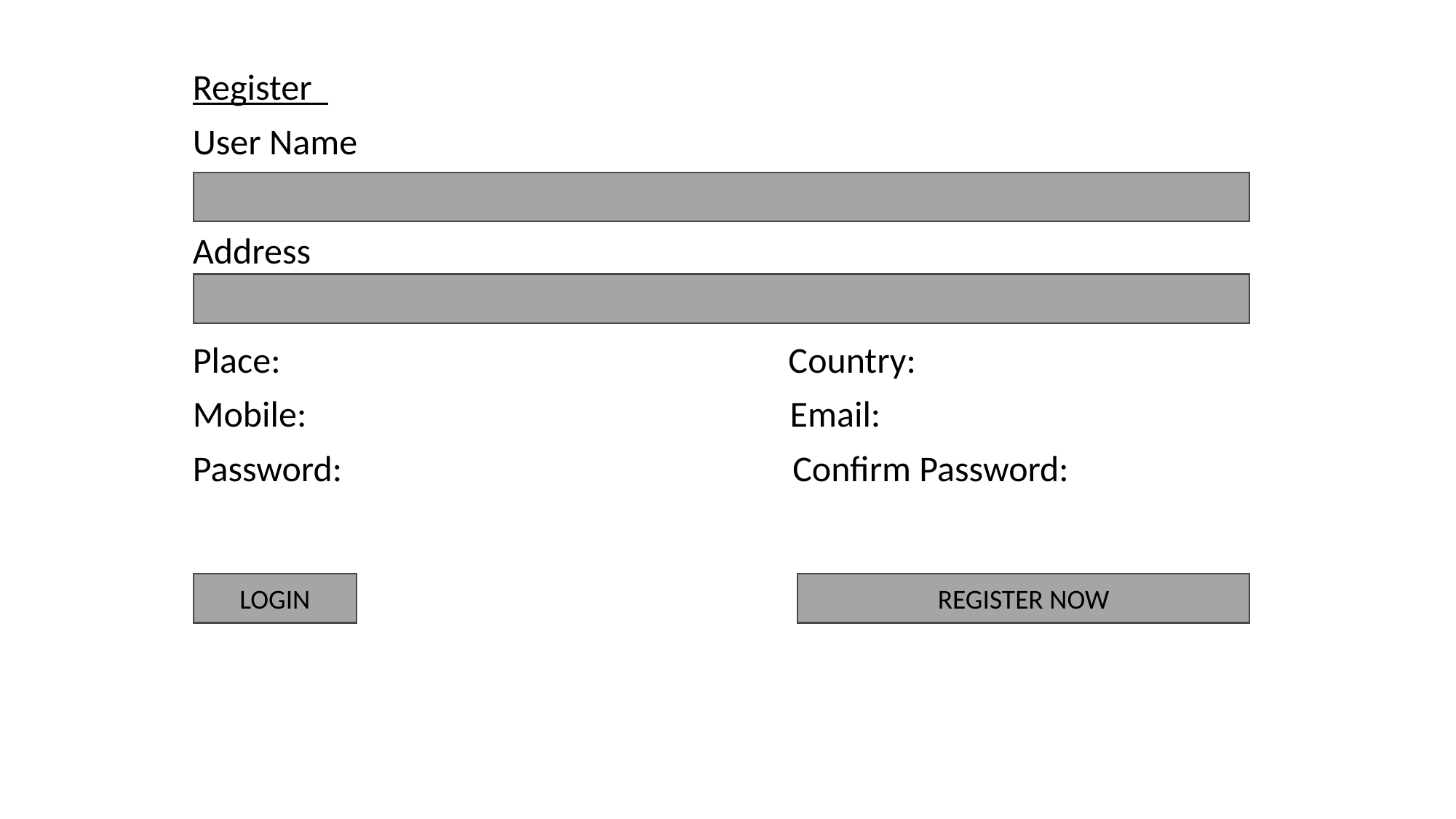

Register
User Name

Address

Place:                                                              Country:
Mobile:                                                           Email:
Password:                                                       Confirm Password:

LOGIN
REGISTER NOW